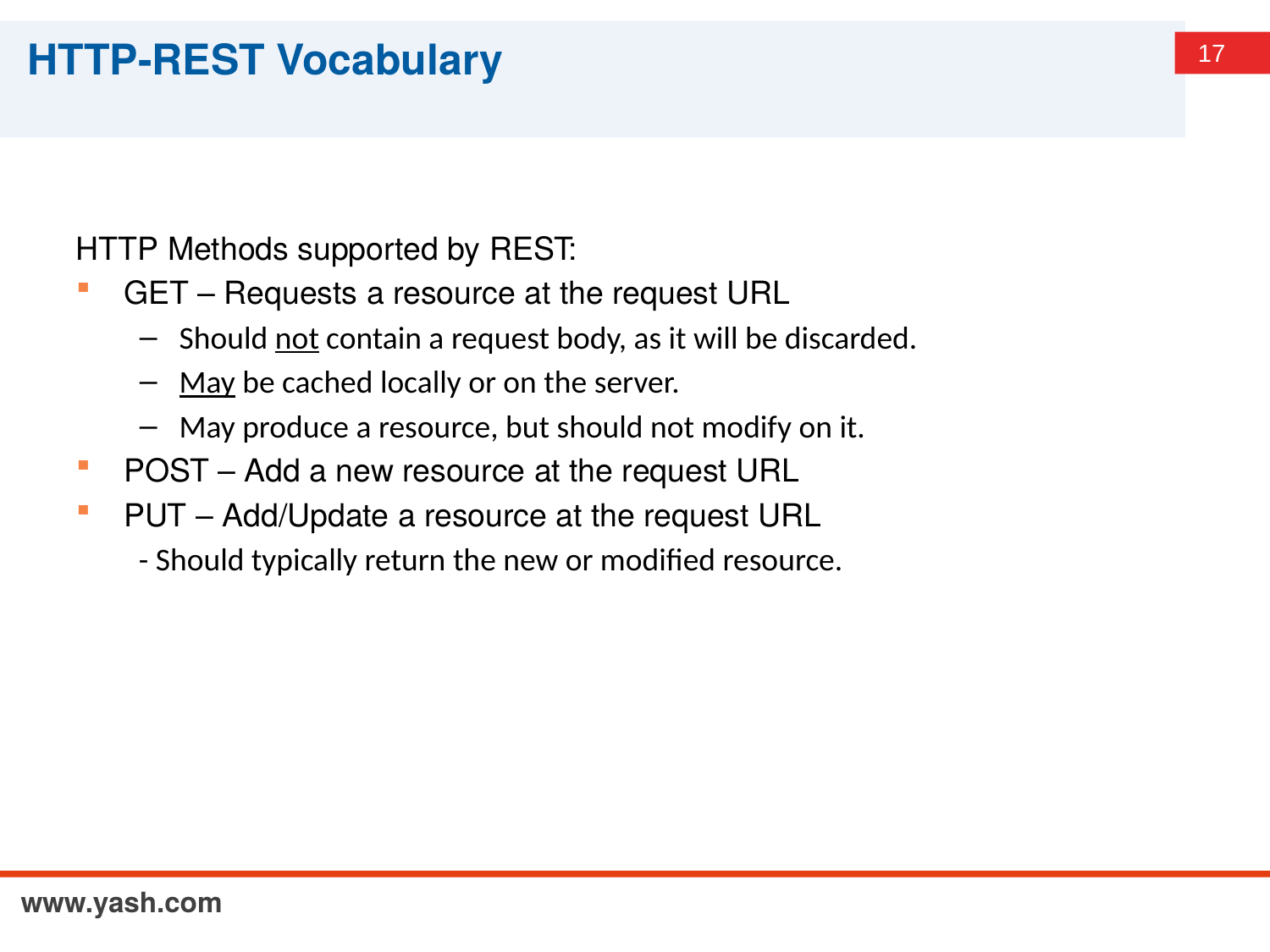

# HTTP-REST Vocabulary
HTTP Methods supported by REST:
GET – Requests a resource at the request URL
Should not contain a request body, as it will be discarded.
May be cached locally or on the server.
May produce a resource, but should not modify on it.
POST – Add a new resource at the request URL
PUT – Add/Update a resource at the request URL
 - Should typically return the new or modified resource.